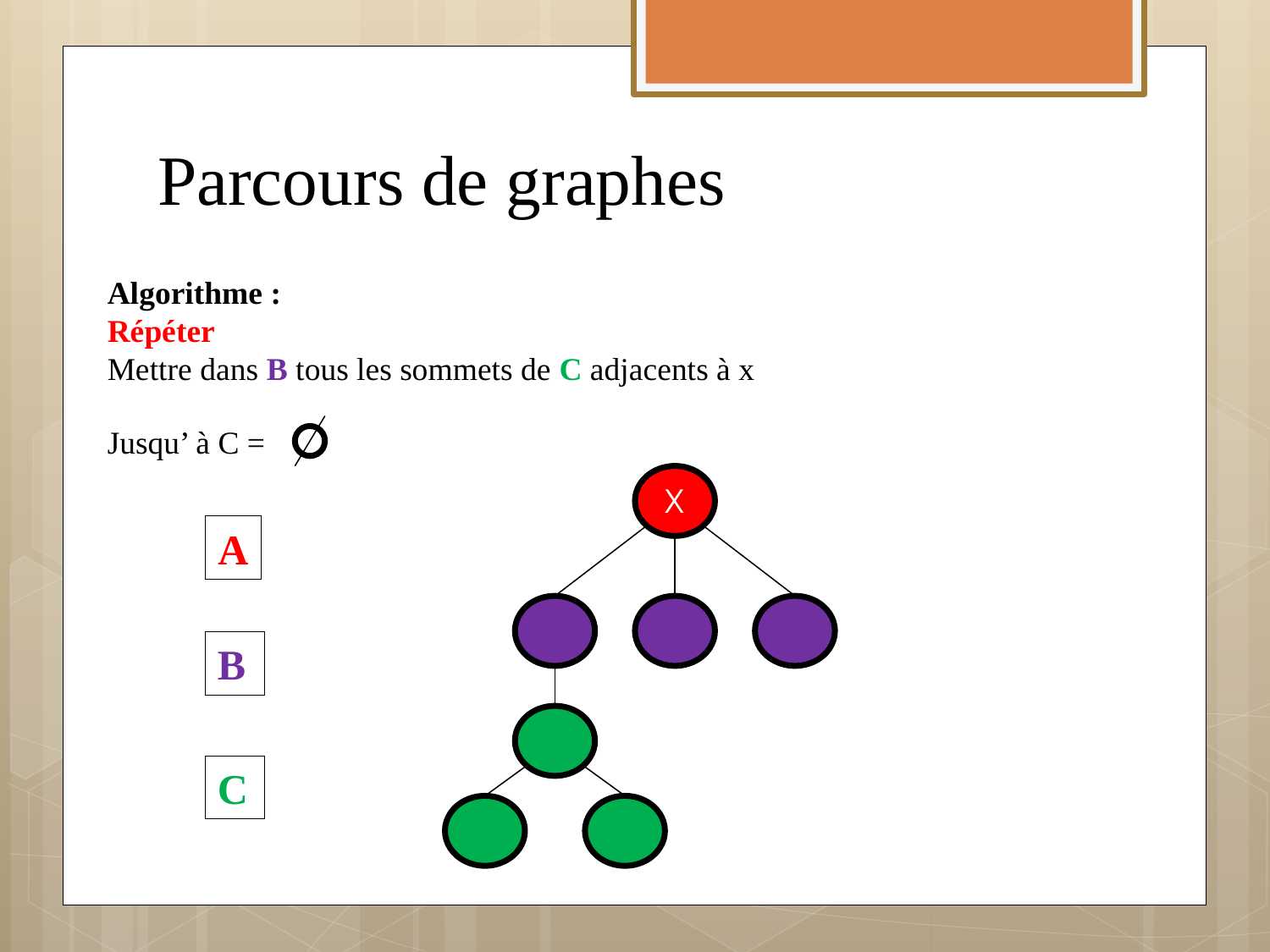

# Parcours de graphes
Algorithme :
Répéter
Mettre dans B tous les sommets de C adjacents à x
Jusqu’ à C =

X
A

B

C